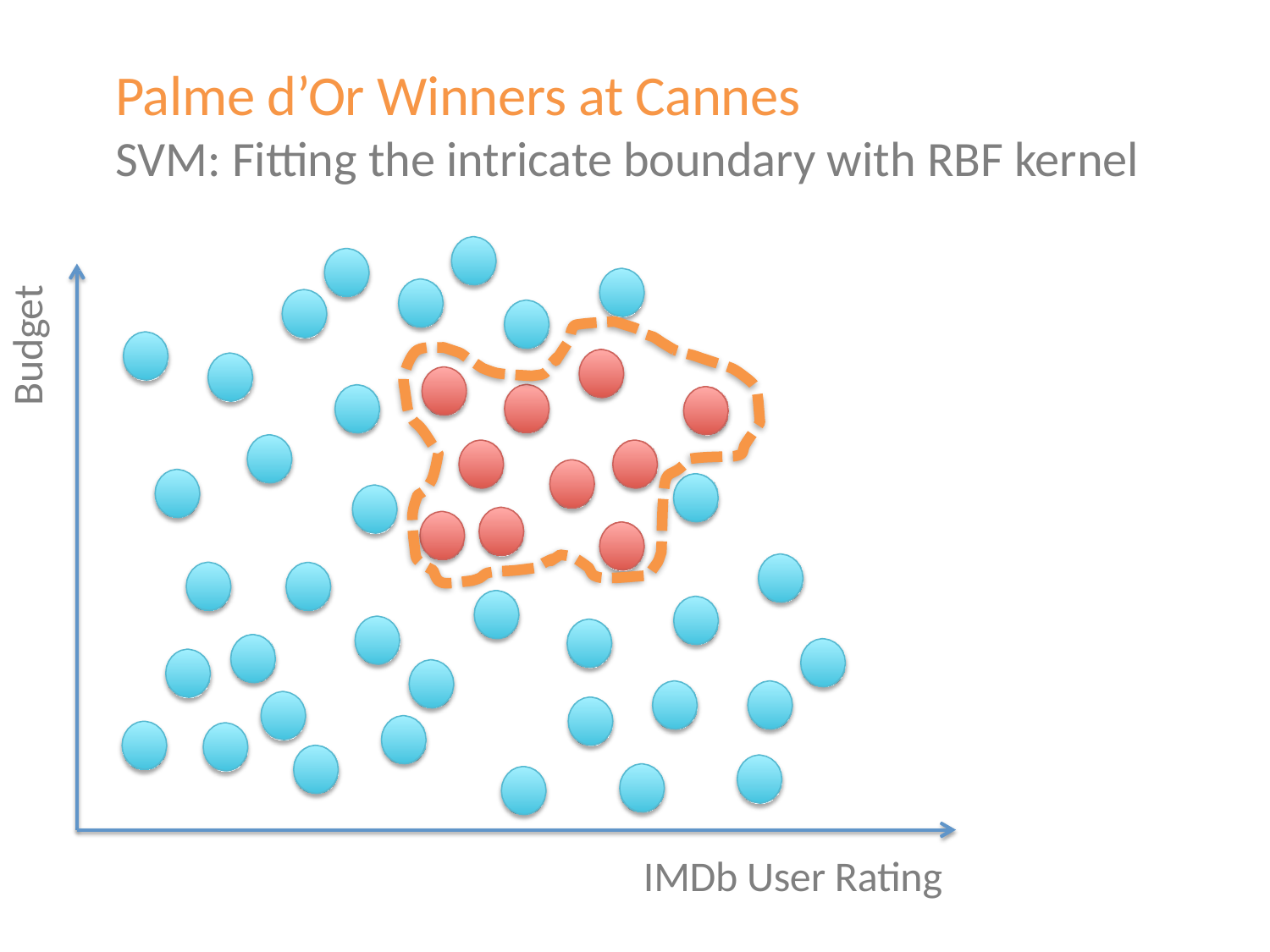

Palme d’Or Winners at Cannes
SVM: Fitting the intricate boundary with RBF kernel

Budget

IMDb User Rating